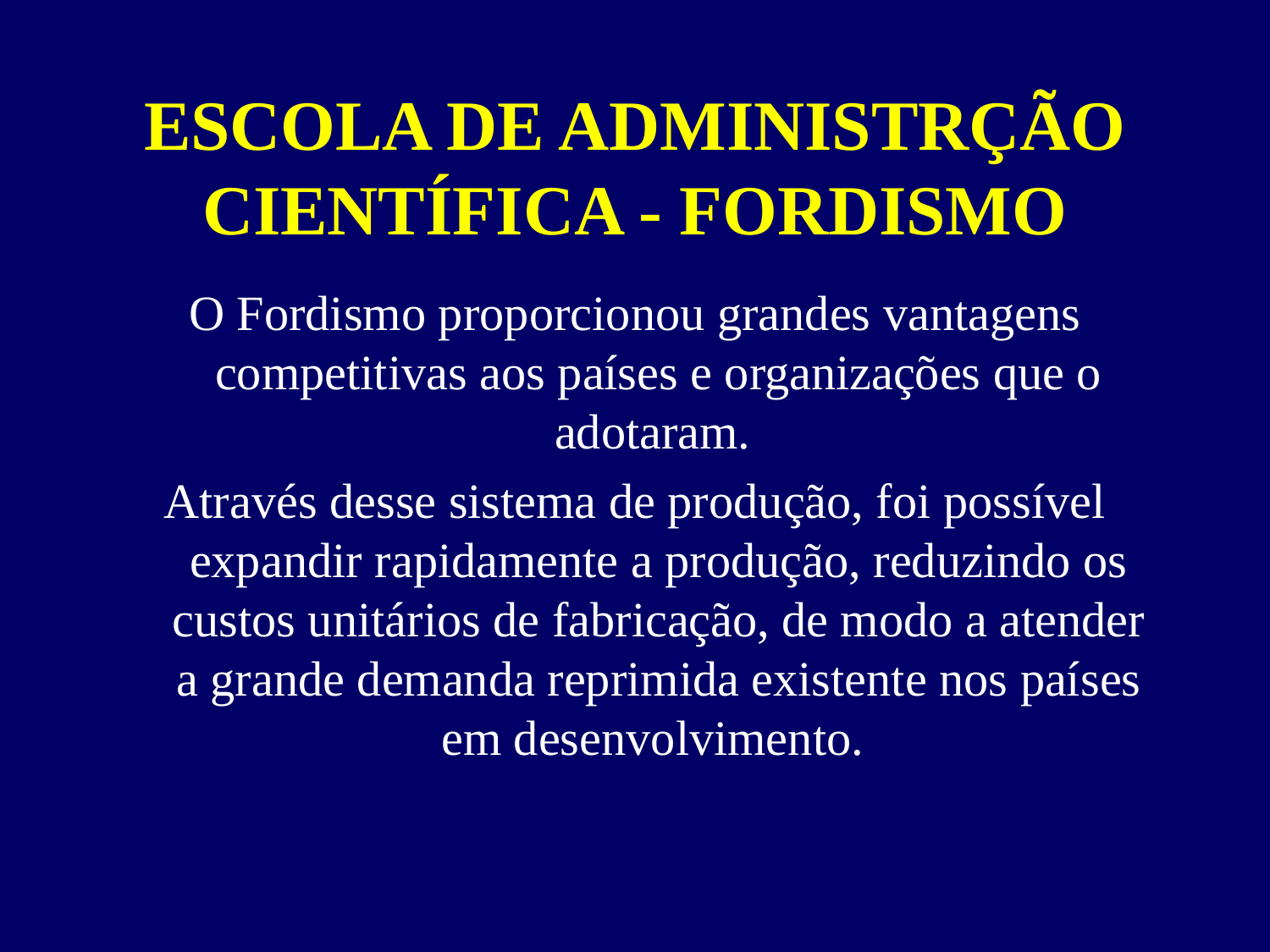

# ESCOLA DE ADMINISTRÇÃO CIENTÍFICA - FORDISMO
O Fordismo proporcionou grandes vantagens competitivas aos países e organizações que o adotaram.
Através desse sistema de produção, foi possível expandir rapidamente a produção, reduzindo os custos unitários de fabricação, de modo a atender a grande demanda reprimida existente nos países em desenvolvimento.